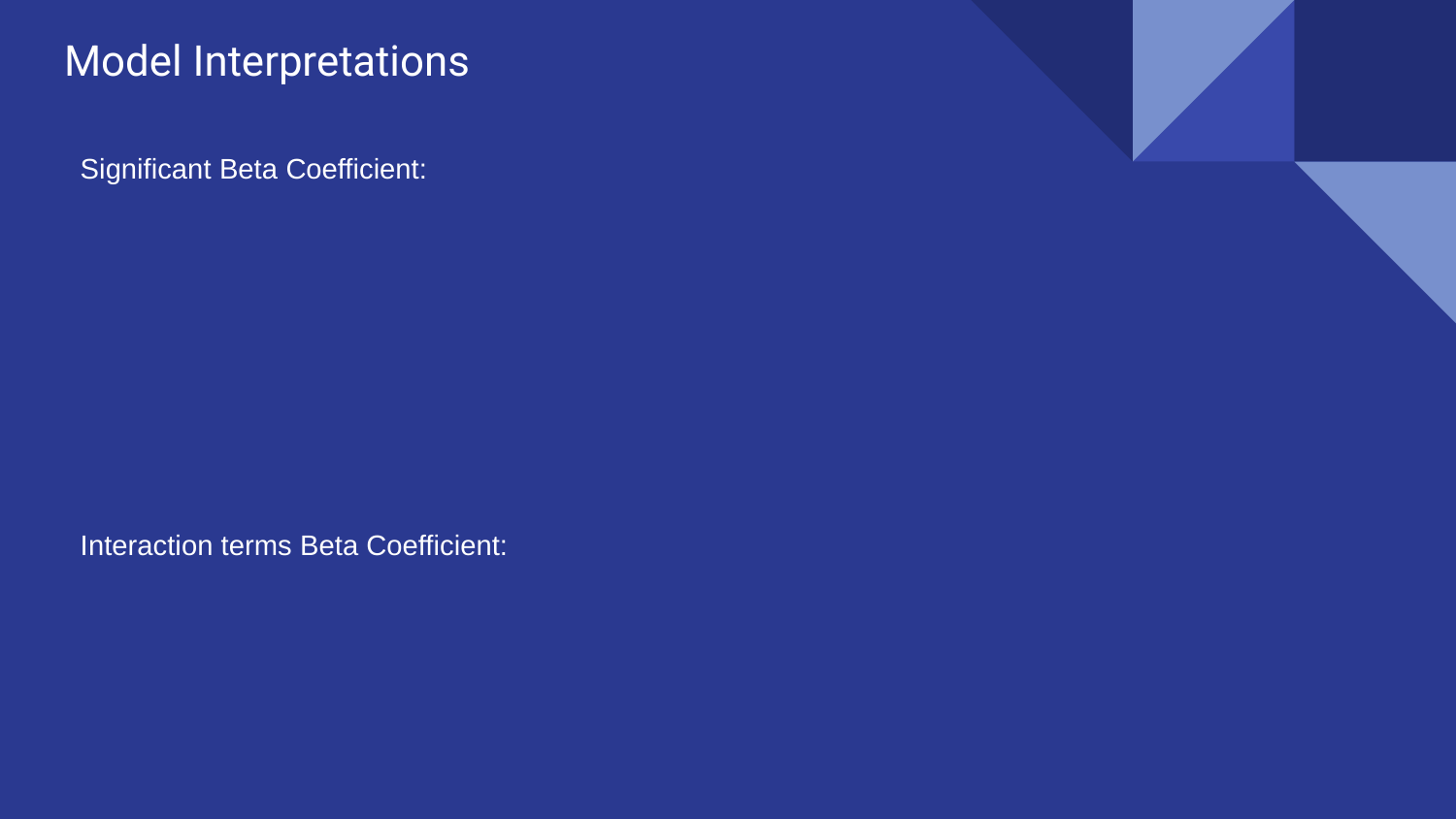

Model Interpretations
Significant Beta Coefficient:

Interaction terms Beta Coefficient: